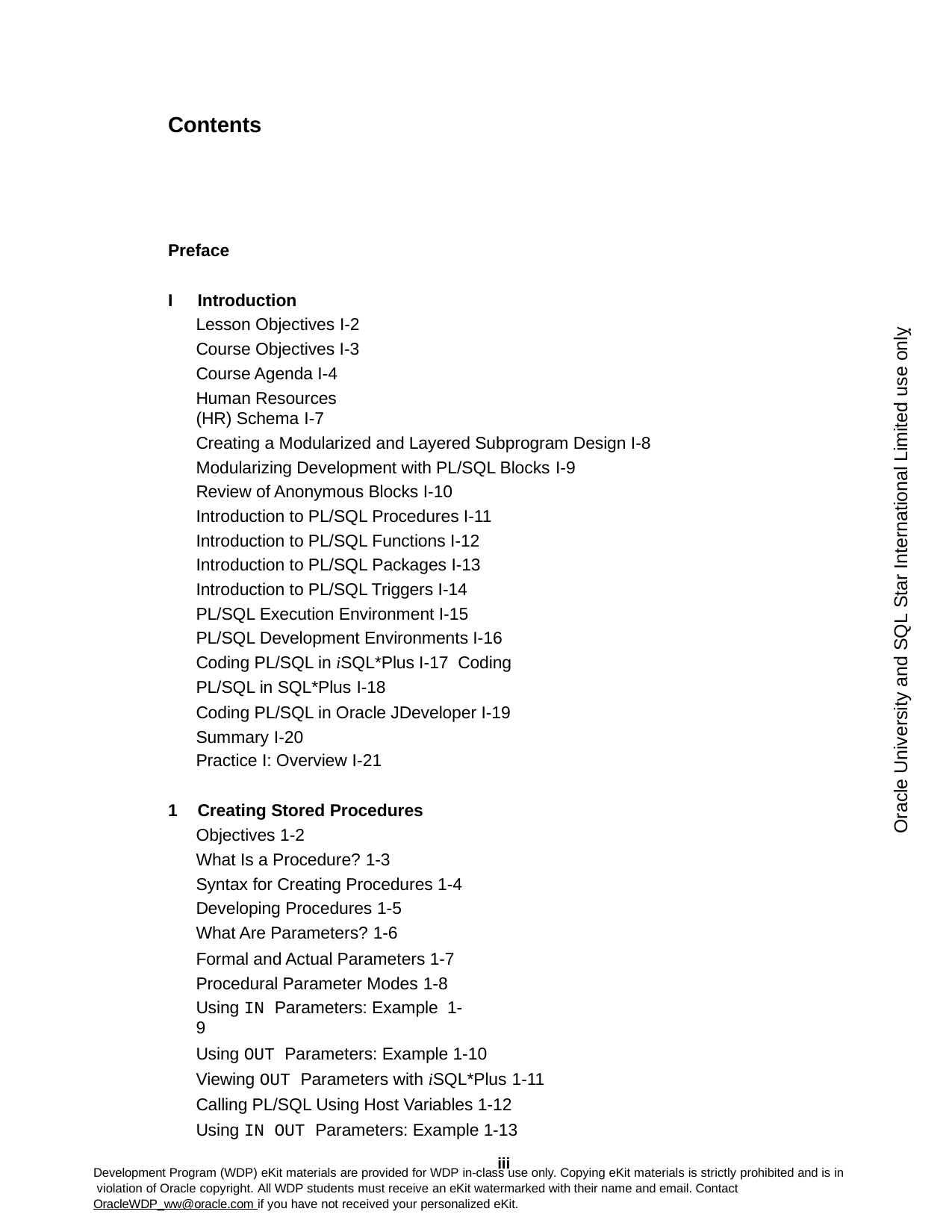

Contents
Preface

I	Introduction
Lesson Objectives I-2
Course Objectives I-3  Course Agenda I-4
Human Resources (HR) Schema I-7
Creating a Modularized and Layered Subprogram Design I-8  Modularizing Development with PL/SQL Blocks I-9
Review of Anonymous Blocks I-10  Introduction to PL/SQL Procedures I-11  Introduction to PL/SQL Functions I-12  Introduction to PL/SQL Packages I-13  Introduction to PL/SQL Triggers I-14  PL/SQL Execution Environment I-15  PL/SQL Development Environments I-16  Coding PL/SQL in iSQL*Plus I-17  Coding PL/SQL in SQL*Plus I-18
Coding PL/SQL in Oracle JDeveloper I-19  Summary I-20
Practice I: Overview I-21

1	Creating Stored Procedures
Objectives 1-2
What Is a Procedure? 1-3
Syntax for Creating Procedures 1-4  Developing Procedures 1-5
What Are Parameters? 1-6
Formal and Actual Parameters 1-7  Procedural Parameter Modes 1-8
Using IN Parameters: Example 1-9
Using OUT Parameters: Example 1-10  Viewing OUT Parameters with iSQL*Plus 1-11  Calling PL/SQL Using Host Variables 1-12  Using IN OUT Parameters: Example 1-13
Oracle University and SQL Star International Limited use onlyฺ
iii
Development Program (WDP) eKit materials are provided for WDP in-class use only. Copying eKit materials is strictly prohibited and is in  violation of Oracle copyright. All WDP students must receive an eKit watermarked with their name and email. Contact  OracleWDP_ww@oracle.com if you have not received your personalized eKit.